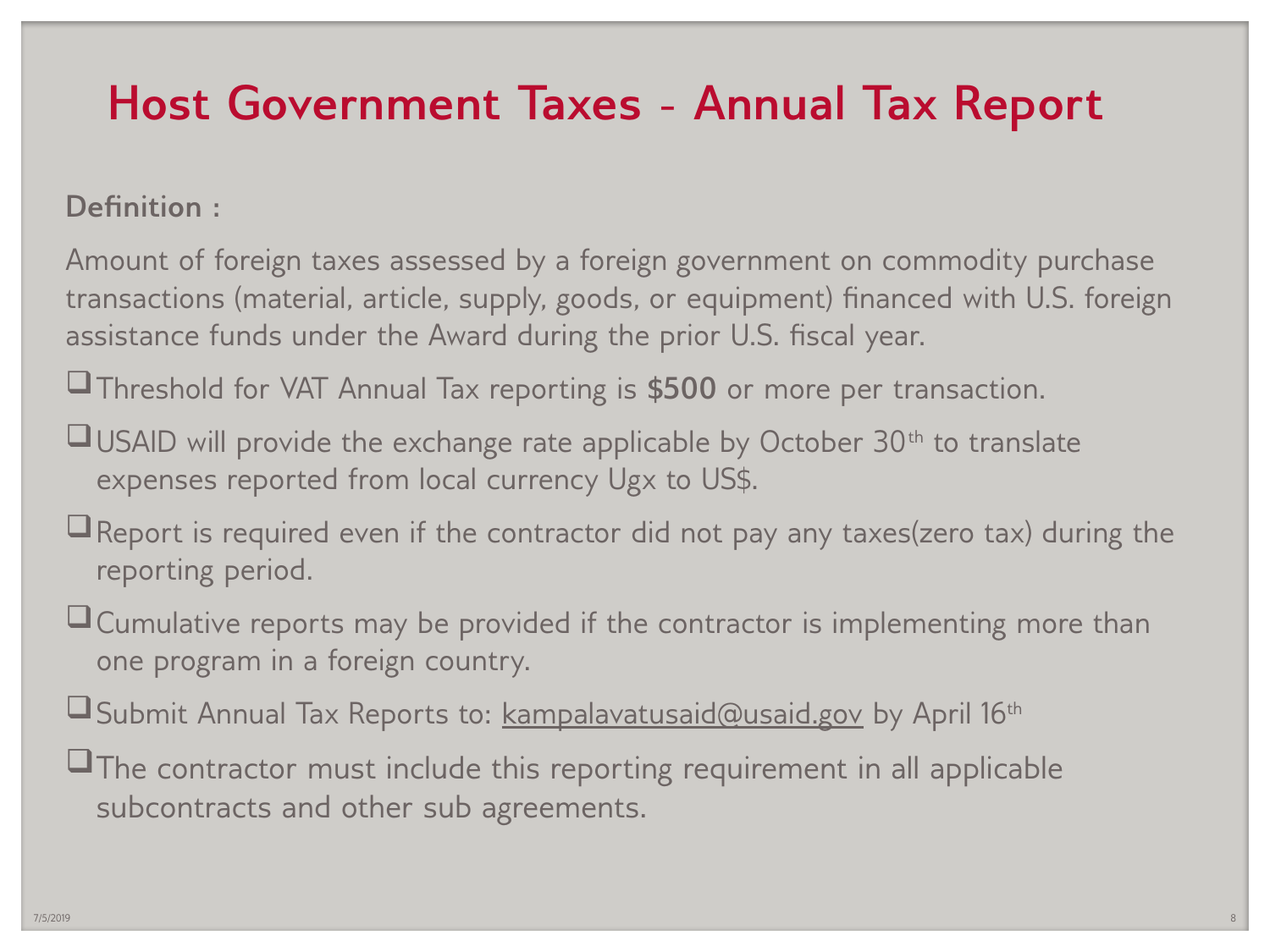

# Host Government Taxes - Annual Tax Report
Definition :
Amount of foreign taxes assessed by a foreign government on commodity purchase transactions (material, article, supply, goods, or equipment) financed with U.S. foreign assistance funds under the Award during the prior U.S. fiscal year.
Threshold for VAT Annual Tax reporting is $500 or more per transaction.
USAID will provide the exchange rate applicable by October 30th to translate expenses reported from local currency Ugx to US$.
Report is required even if the contractor did not pay any taxes(zero tax) during the reporting period.
Cumulative reports may be provided if the contractor is implementing more than one program in a foreign country.
Submit Annual Tax Reports to: kampalavatusaid@usaid.gov by April 16th
The contractor must include this reporting requirement in all applicable subcontracts and other sub agreements.

7/5/2019
8